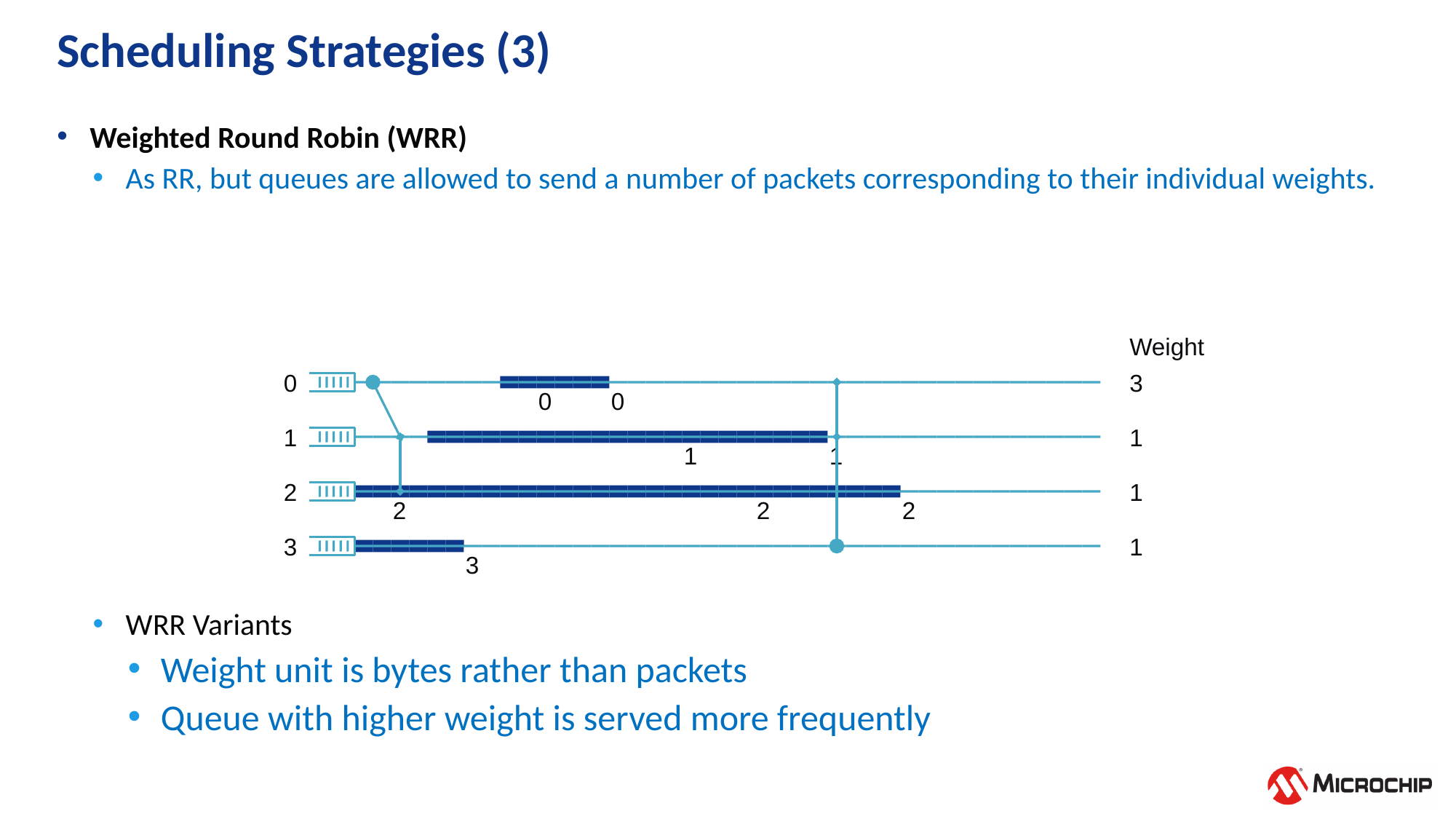

# Scheduling Strategies (3)
Weighted Round Robin (WRR)
As RR, but queues are allowed to send a number of packets corresponding to their individual weights.

WRR Variants
Weight unit is bytes rather than packets
Queue with higher weight is served more frequently
Weight
0

0
0
0
0
0
0
0
0
0
0
3

1

1
1
1
1
1
1
1
1
1
1
1

2

2
2
2
2
2
2
2
2
2
2
1

3

3
3
3
3
3
3
3
3
3
3
1